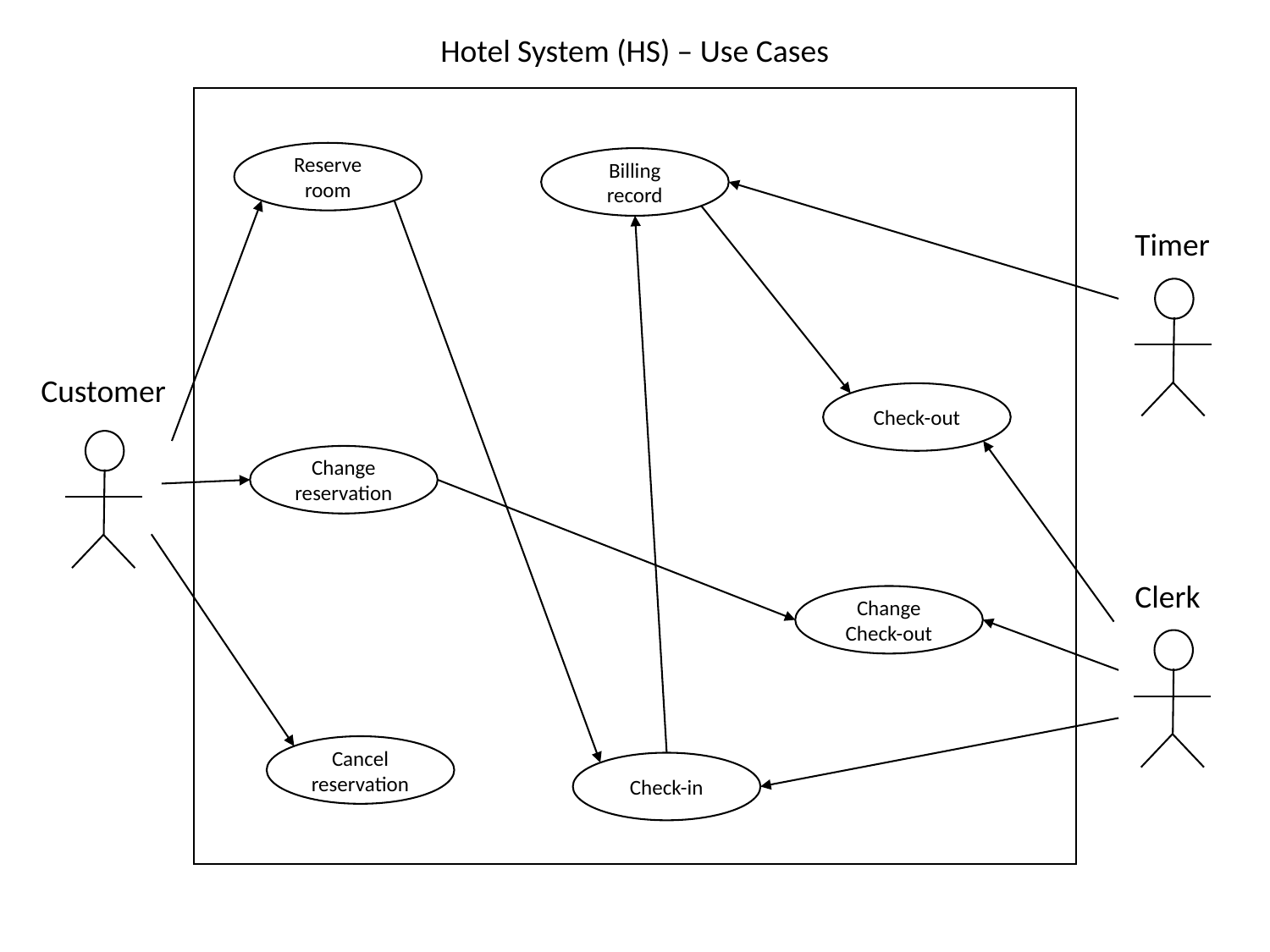

Hotel System (HS) – Use Cases

Reserve room
Billing record
Timer

Customer
Check-out

Change reservation
Clerk
Change Check-out

Cancel reservation
Check-in